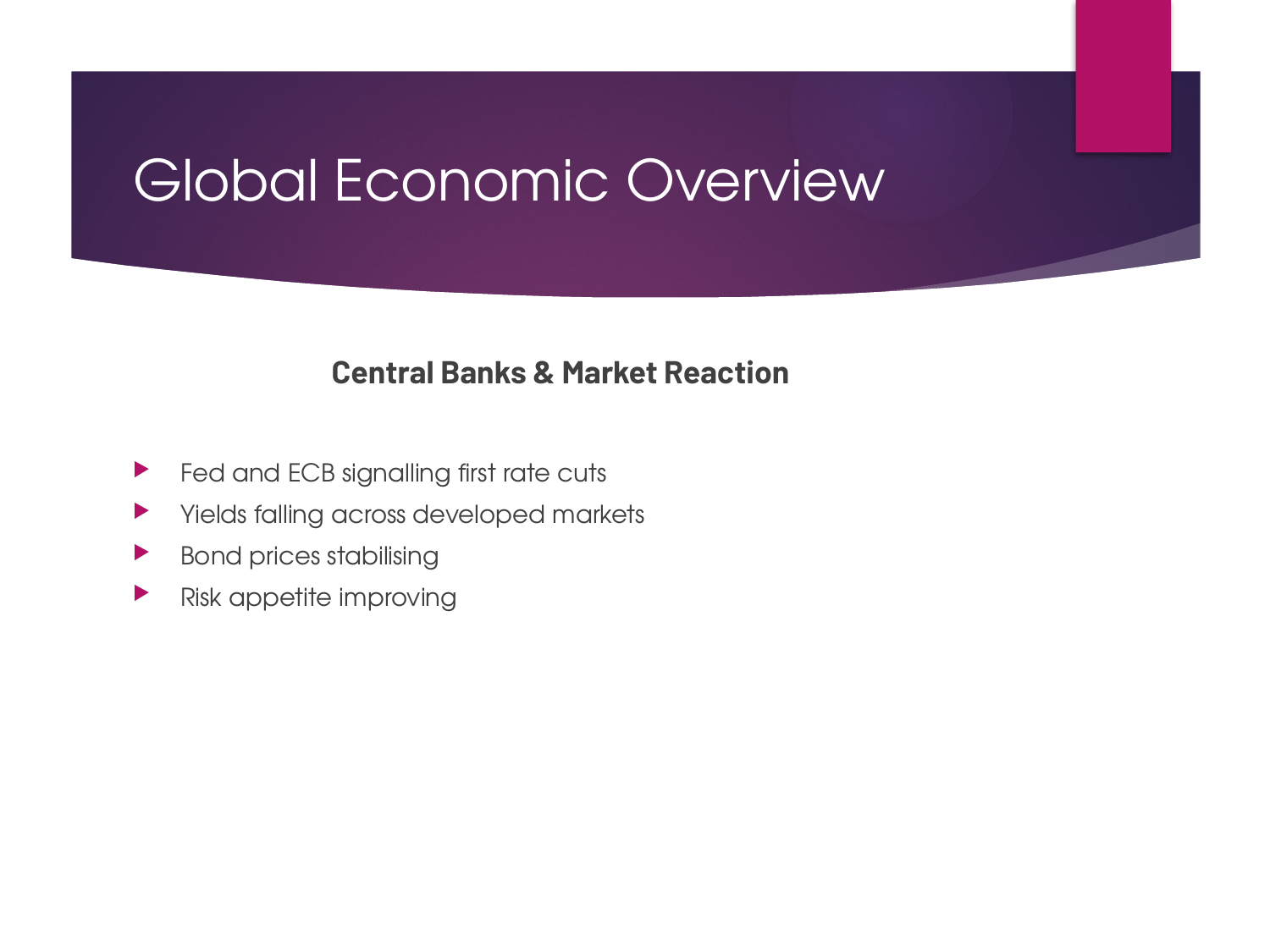

# Global Economic Overview
Central Banks & Market Reaction

Fed and ECB signalling first rate cuts
Yields falling across developed markets
Bond prices stabilising
Risk appetite improving